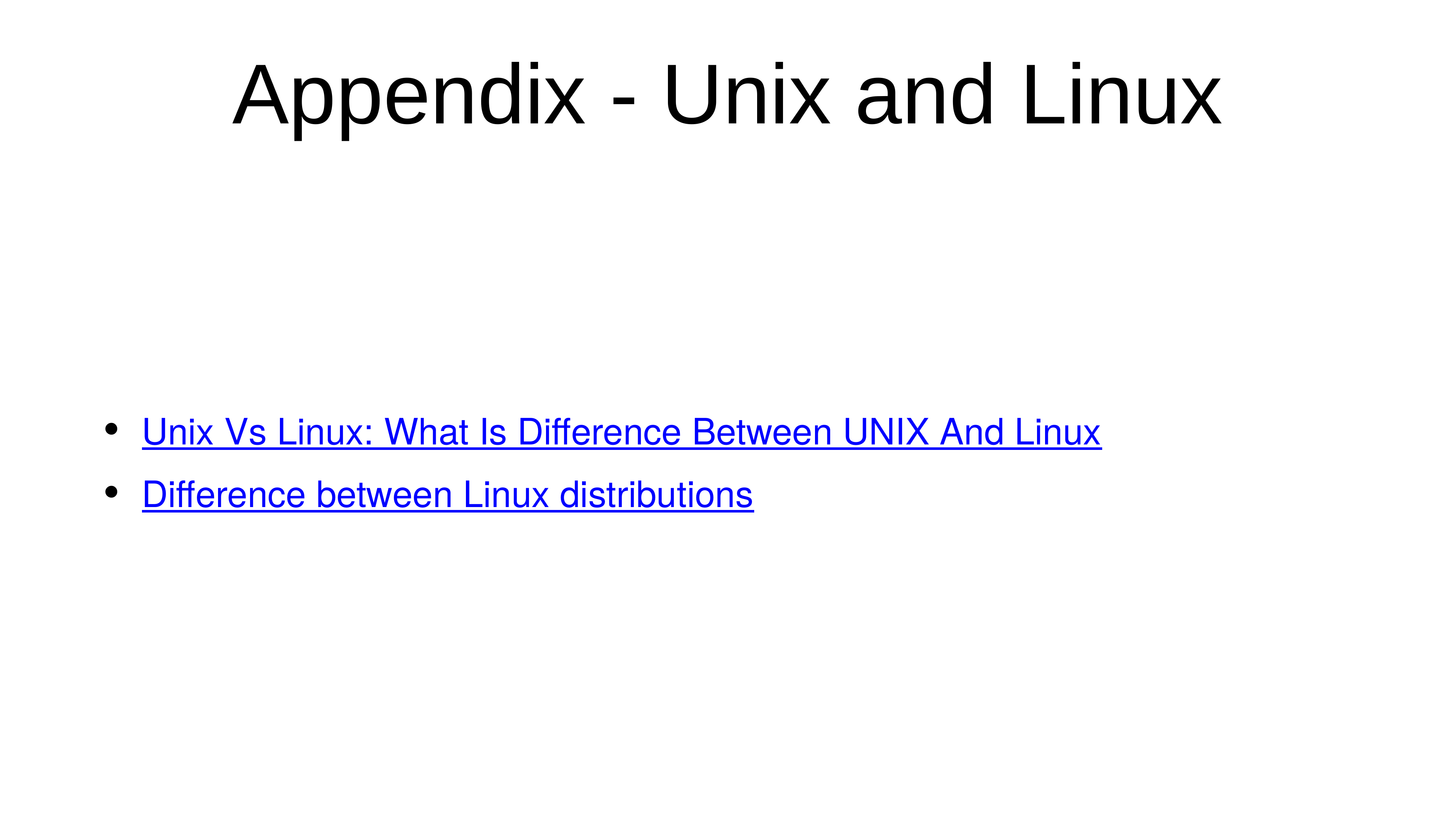

# Appendix - Unix and Linux
Unix Vs Linux: What Is Difference Between UNIX And Linux
Difference between Linux distributions